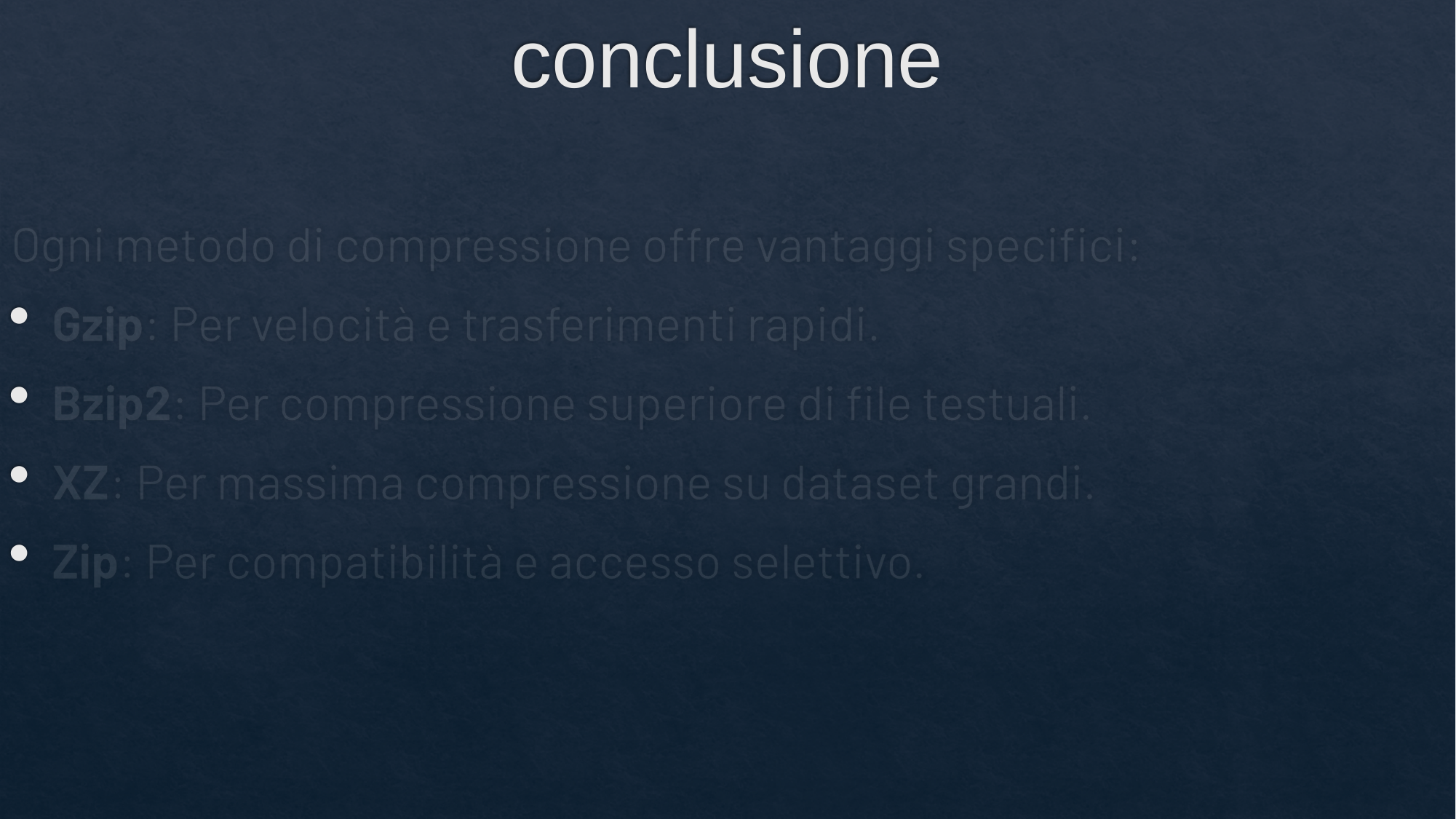

# conclusione
Ogni metodo di compressione offre vantaggi specifici:
Gzip: Per velocità e trasferimenti rapidi.
Bzip2: Per compressione superiore di file testuali.
XZ: Per massima compressione su dataset grandi.
Zip: Per compatibilità e accesso selettivo.